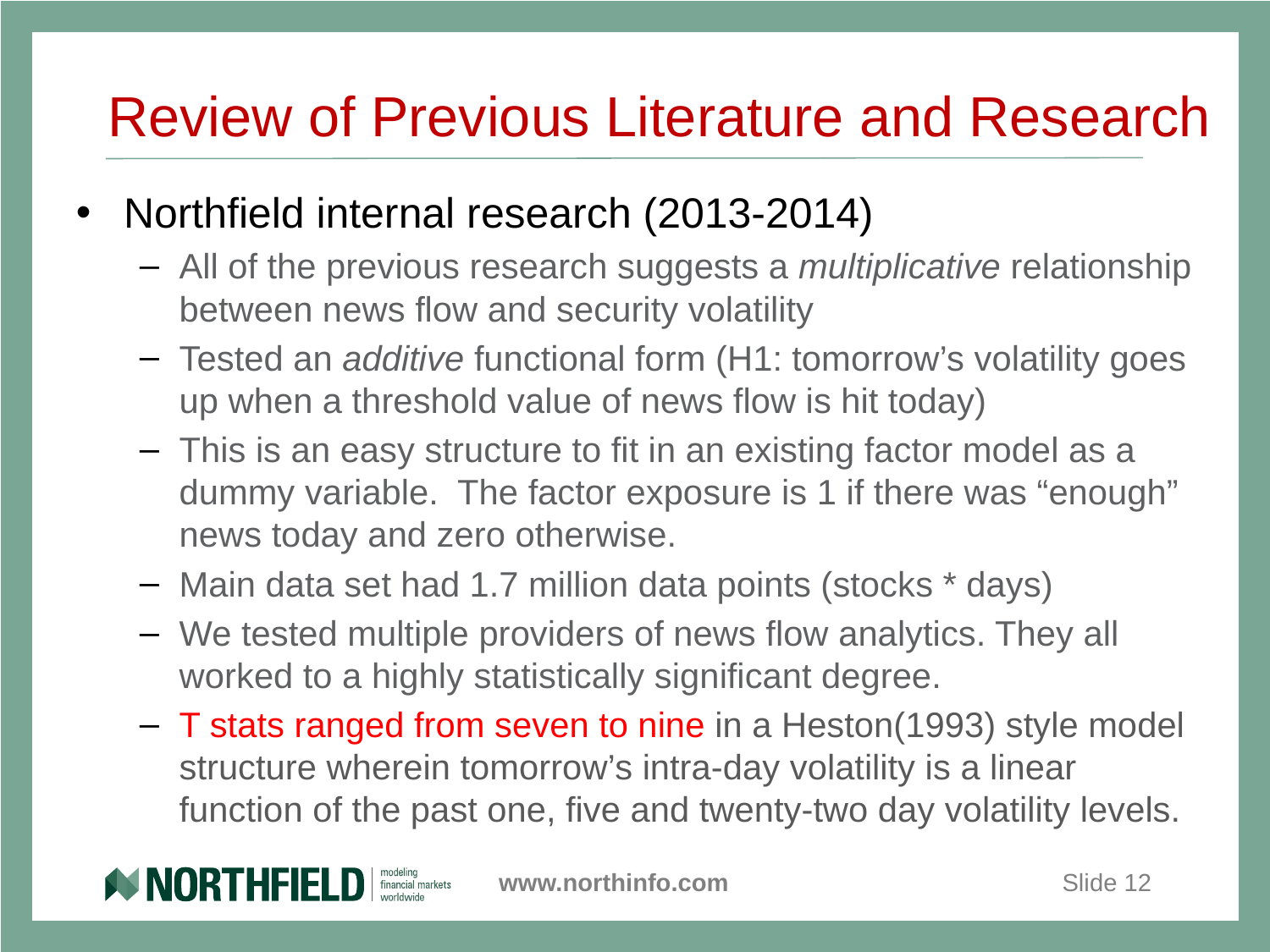

# Review of Previous Literature and Research
Northfield internal research (2013-2014)
All of the previous research suggests a multiplicative relationship between news flow and security volatility
Tested an additive functional form (H1: tomorrow’s volatility goes up when a threshold value of news flow is hit today)
This is an easy structure to fit in an existing factor model as a dummy variable.  The factor exposure is 1 if there was “enough” news today and zero otherwise.
Main data set had 1.7 million data points (stocks * days)
We tested multiple providers of news flow analytics. They all worked to a highly statistically significant degree.
T stats ranged from seven to nine in a Heston(1993) style model structure wherein tomorrow’s intra-day volatility is a linear function of the past one, five and twenty-two day volatility levels.